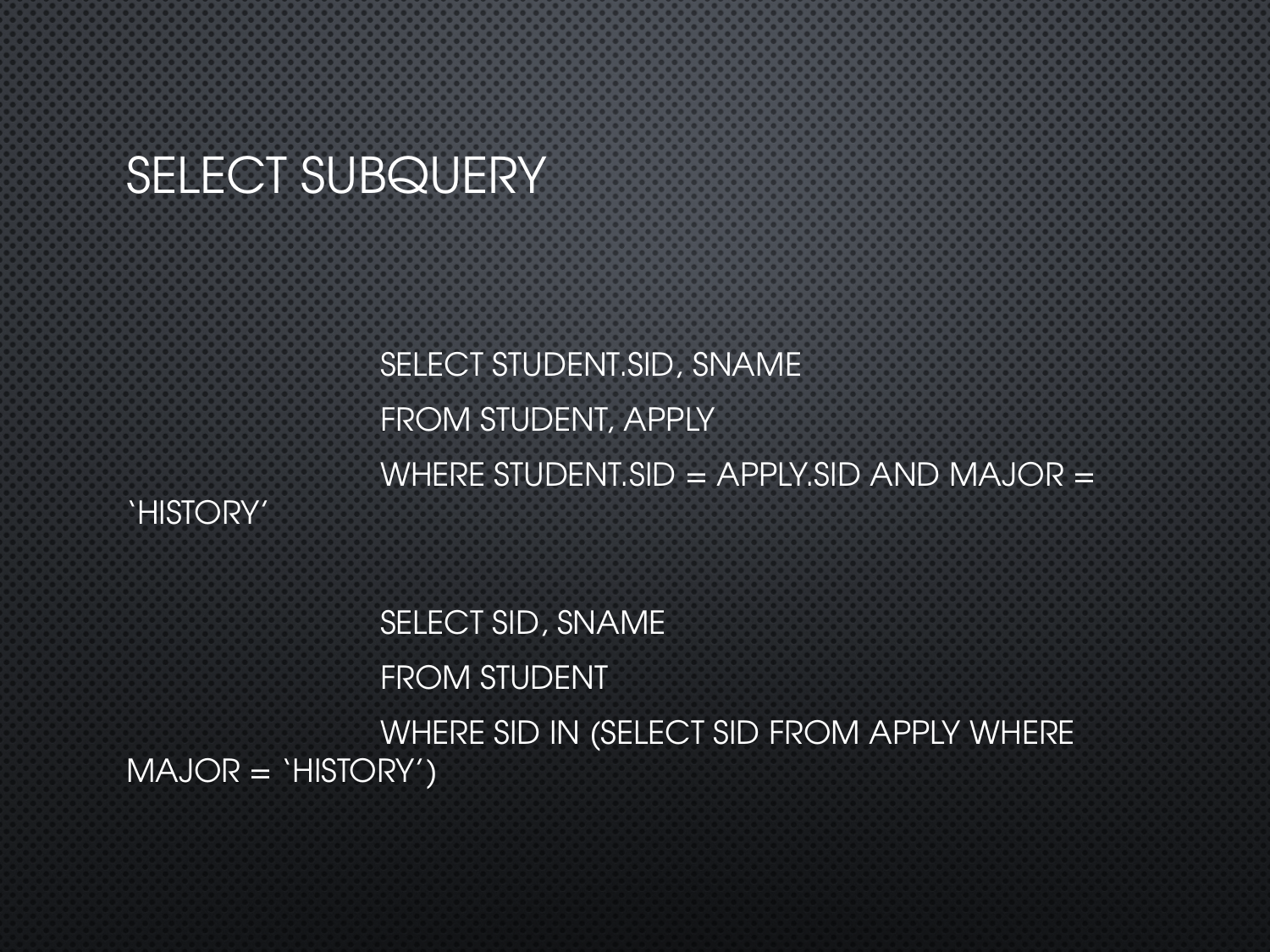

# Select subquery
		select Student.sID, sName
		from Student, Apply
		where Student.sID = Apply.sID and major = ‘History’

		select sID, sName
		from Student
		where sID in (select sID from Apply where major = ‘History’)